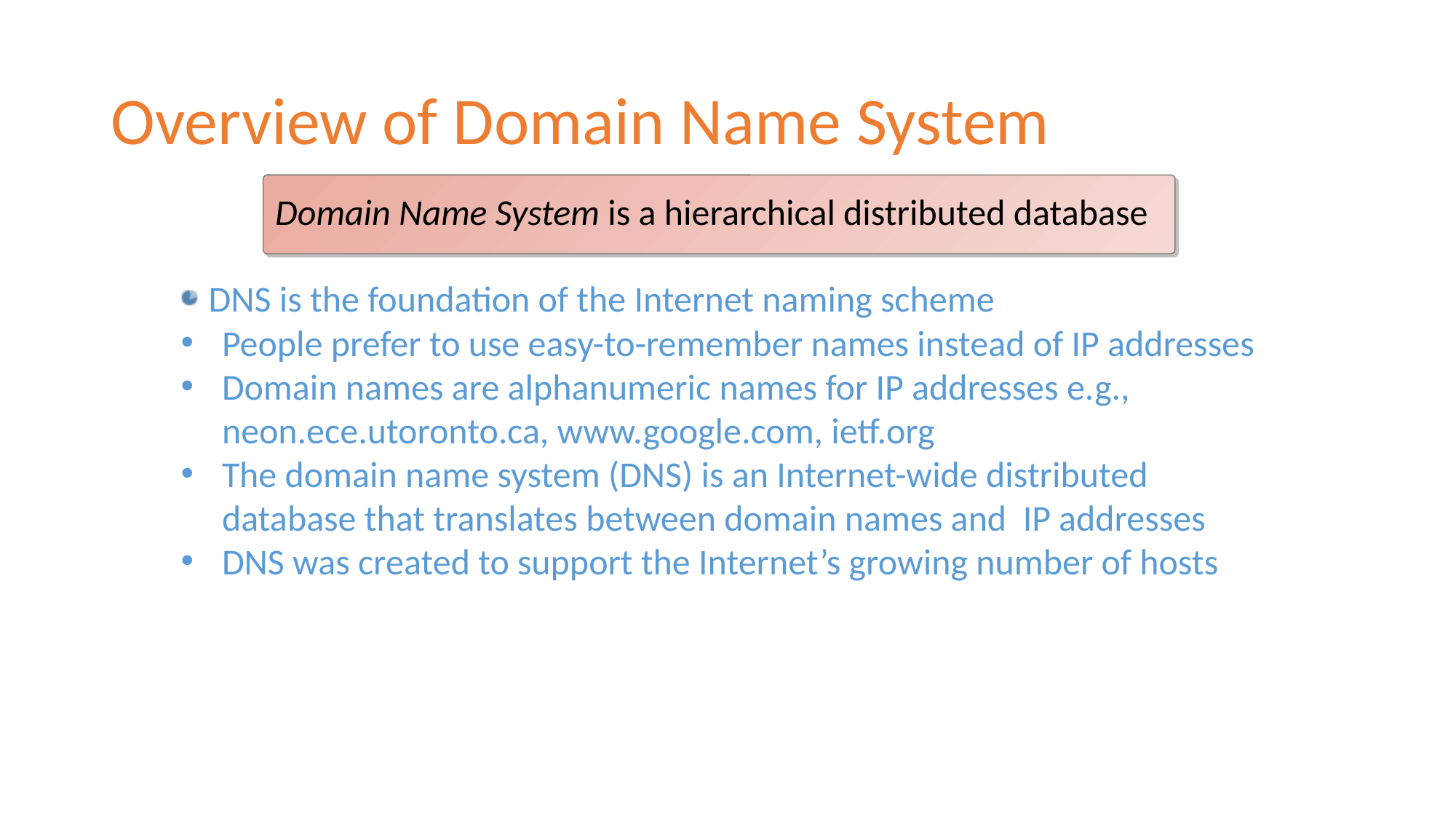

# Overview of Domain Name System
Domain Name System is a hierarchical distributed database
DNS is the foundation of the Internet naming scheme
People prefer to use easy-to-remember names instead of IP addresses
Domain names are alphanumeric names for IP addresses e.g., neon.ece.utoronto.ca, www.google.com, ietf.org
The domain name system (DNS) is an Internet-wide distributed database that translates between domain names and  IP addresses
DNS was created to support the Internet’s growing number of hosts